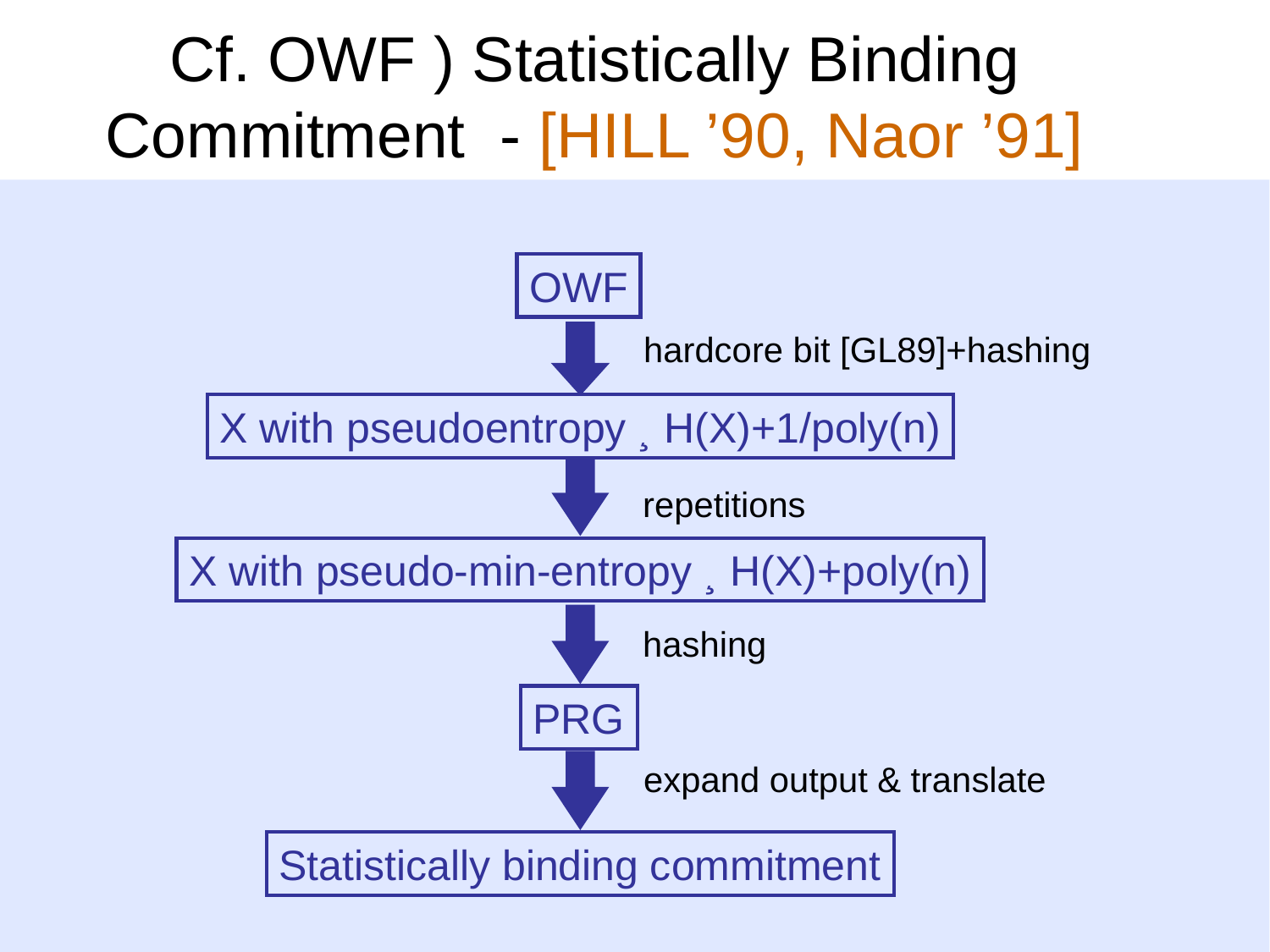

# Cf. OWF ) Statistically Binding Commitment  - [HILL ’90, Naor ’91]
OWF
hardcore bit [GL89]+hashing

X with pseudoentropy ¸ H(X)+1/poly(n)

repetitions
X with pseudo-min-entropy ¸ H(X)+poly(n)

hashing
PRG
expand output & translate

Statistically binding commitment